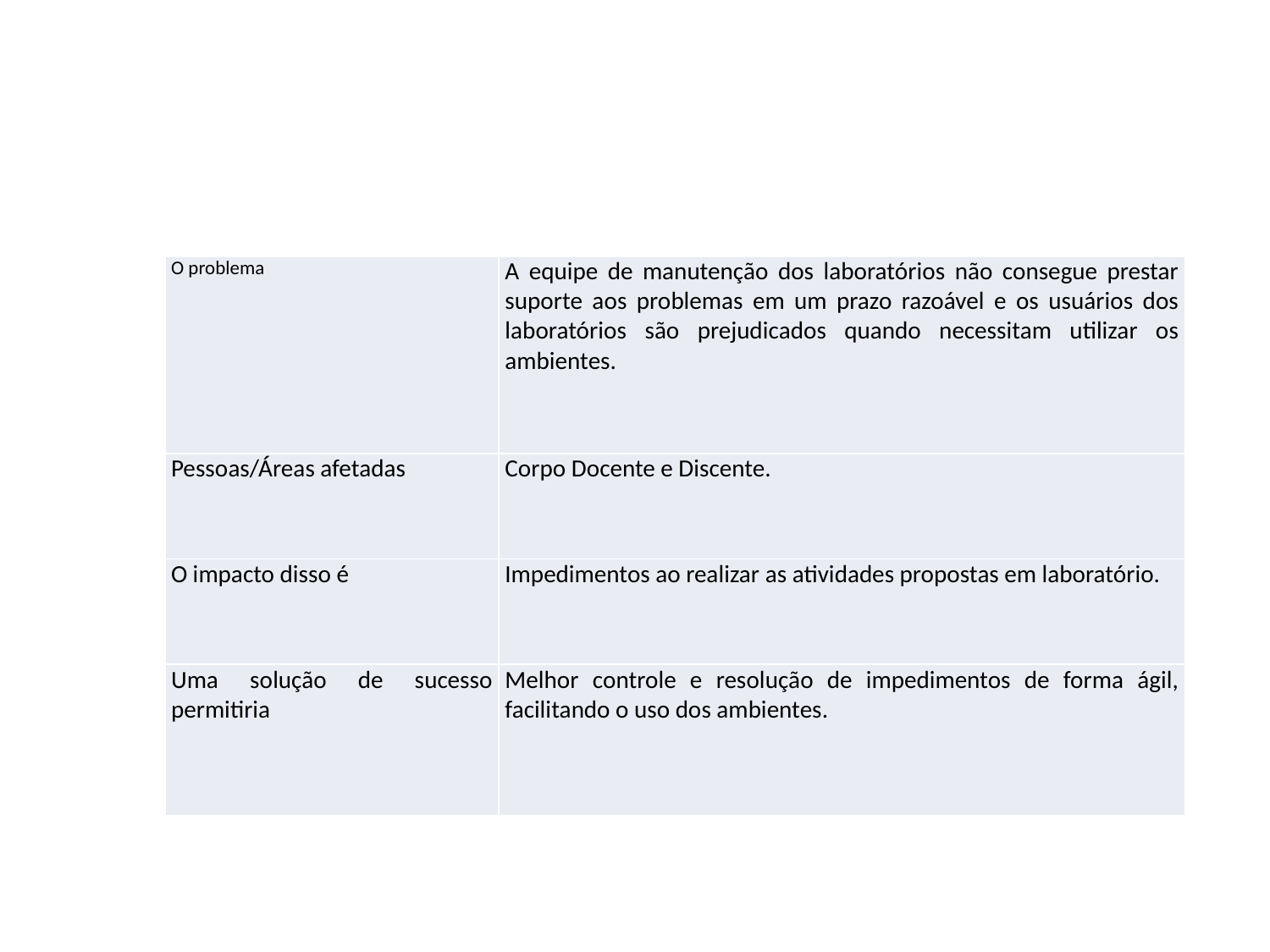

| O problema | A equipe de manutenção dos laboratórios não consegue prestar suporte aos problemas em um prazo razoável e os usuários dos laboratórios são prejudicados quando necessitam utilizar os ambientes. |
| --- | --- |
| Pessoas/Áreas afetadas | Corpo Docente e Discente. |
| O impacto disso é | Impedimentos ao realizar as atividades propostas em laboratório. |
| Uma solução de sucesso permitiria | Melhor controle e resolução de impedimentos de forma ágil, facilitando o uso dos ambientes. |